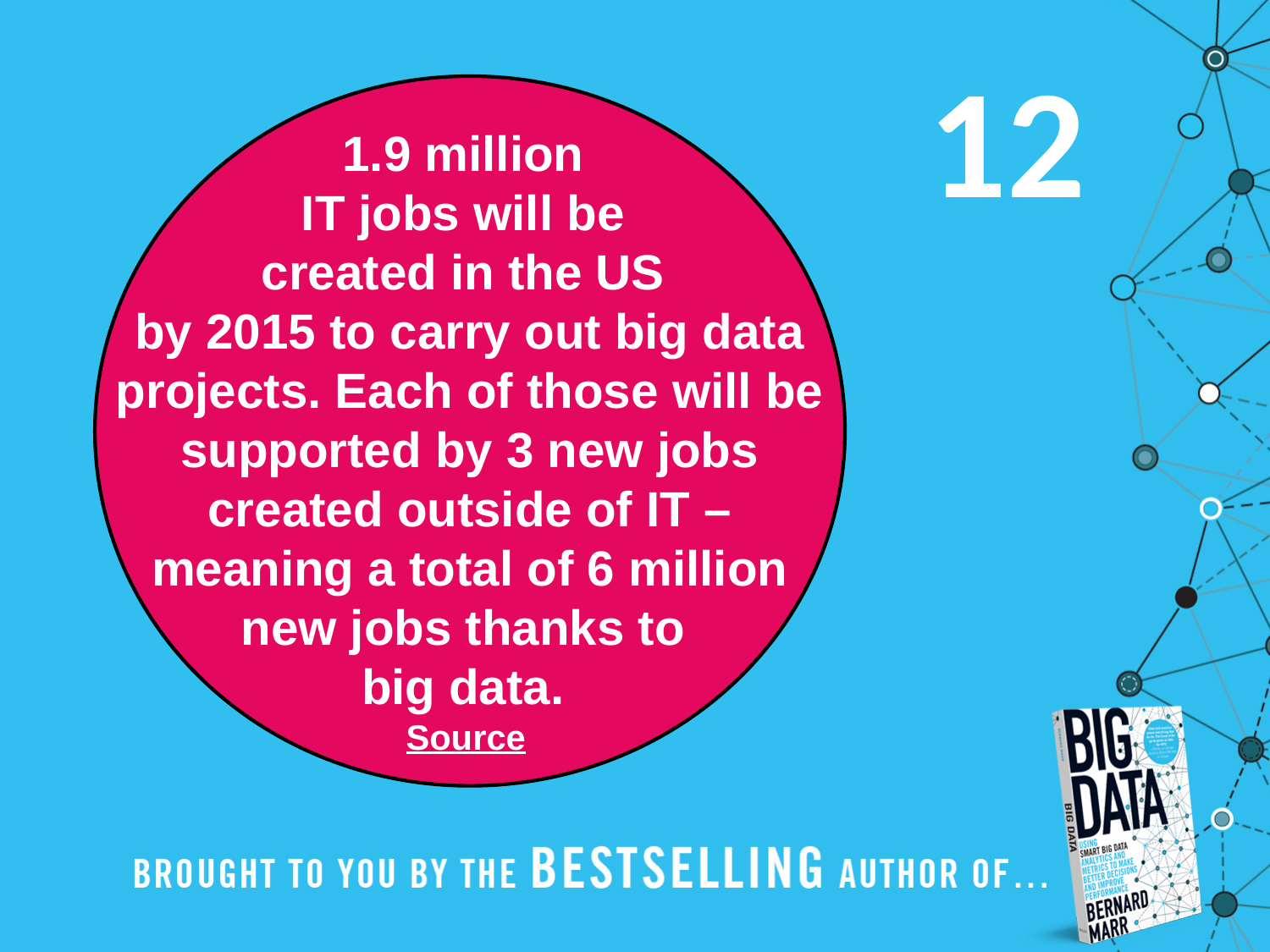

12

1.9 million
IT jobs will be
created in the US
by 2015 to carry out big data projects. Each of those will be supported by 3 new jobs created outside of IT – meaning a total of 6 million new jobs thanks to
big data.
Source